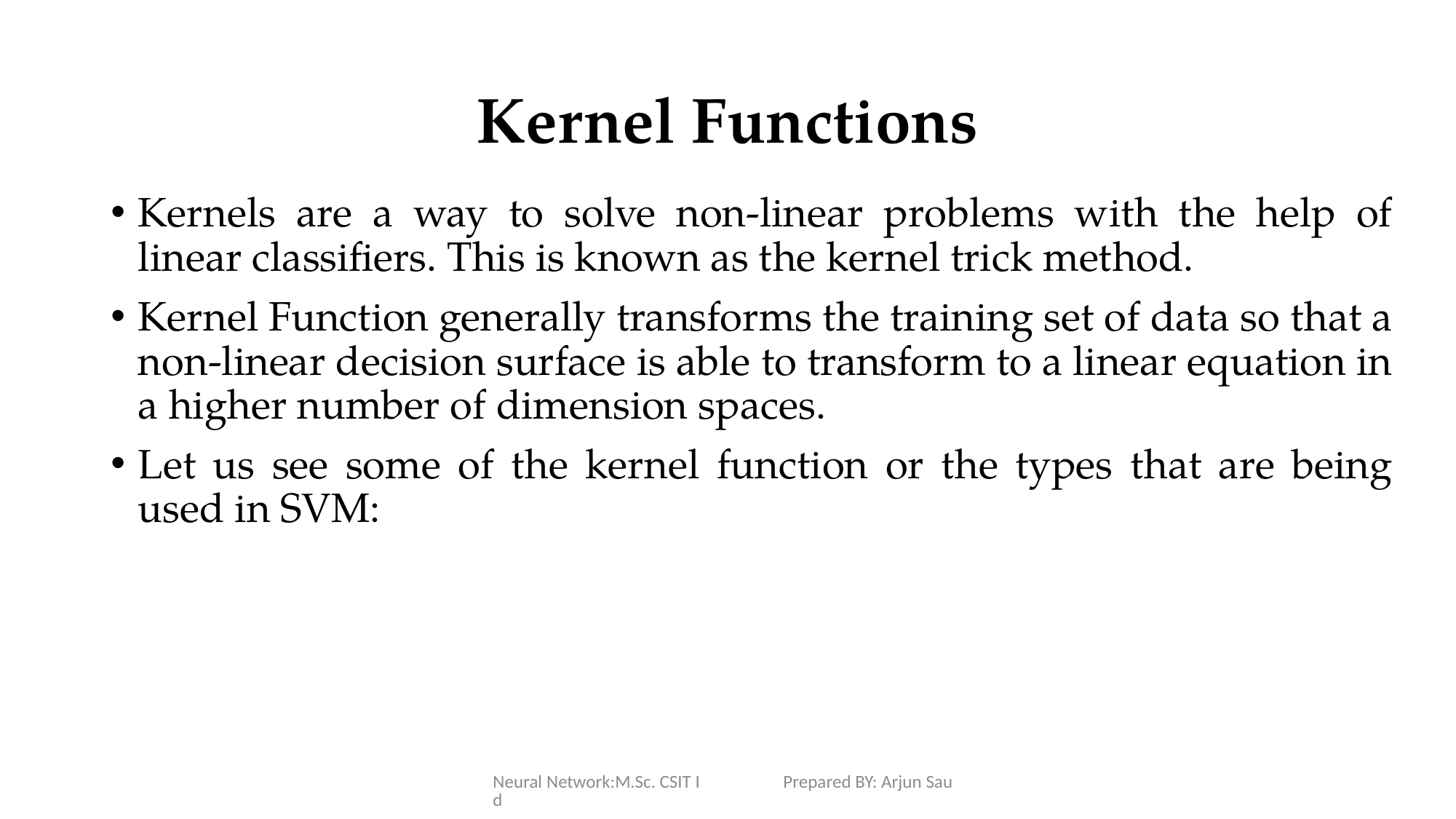

# Kernel Functions
Kernels are a way to solve non-linear problems with the help of linear classifiers. This is known as the kernel trick method.
Kernel Function generally transforms the training set of data so that a non-linear decision surface is able to transform to a linear equation in a higher number of dimension spaces.
Let us see some of the kernel function or the types that are being used in SVM:

Neural Network:M.Sc. CSIT I                    Prepared BY: Arjun Saud